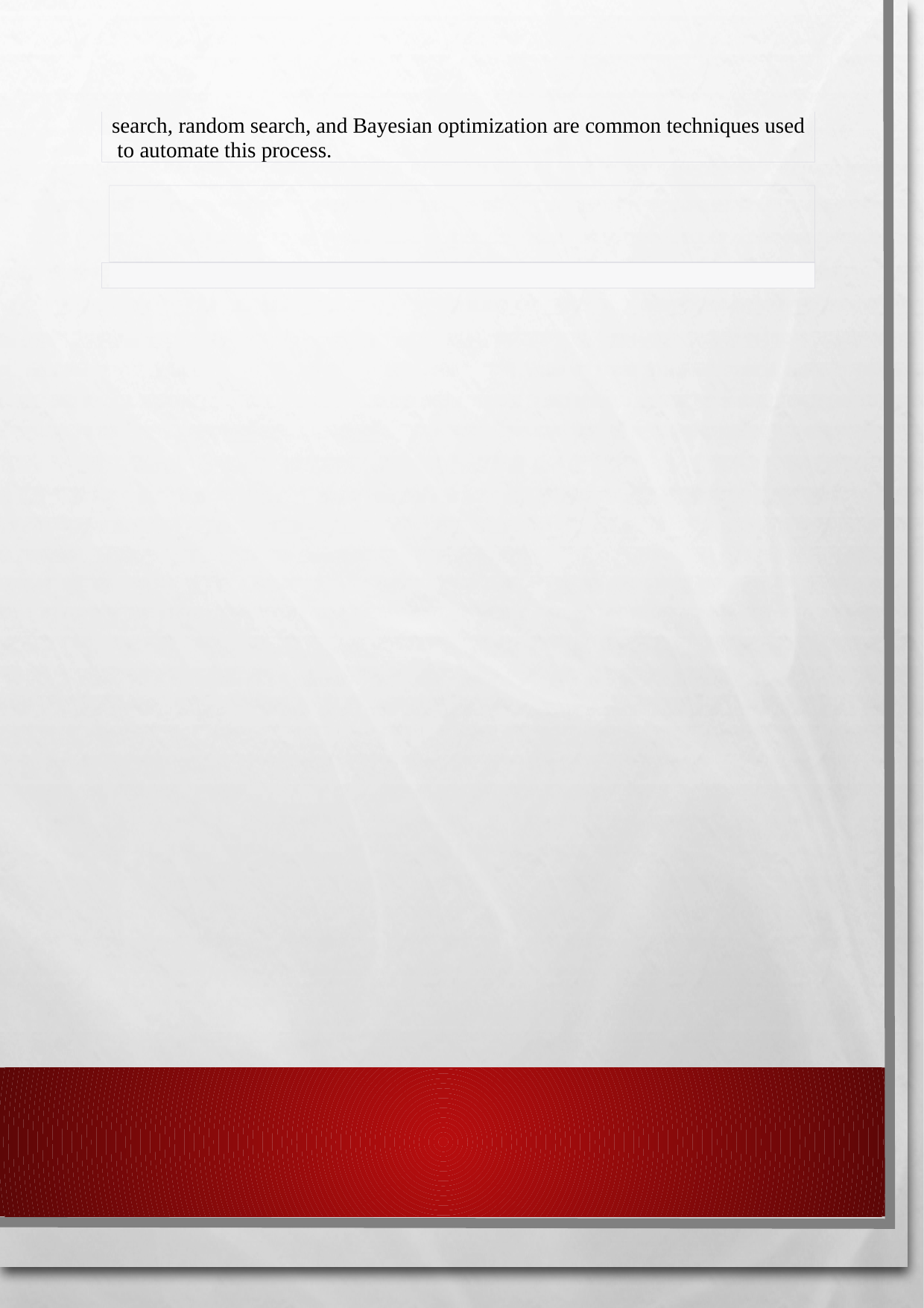

search, random search, and Bayesian optimization are common techniques used  to automate this process.